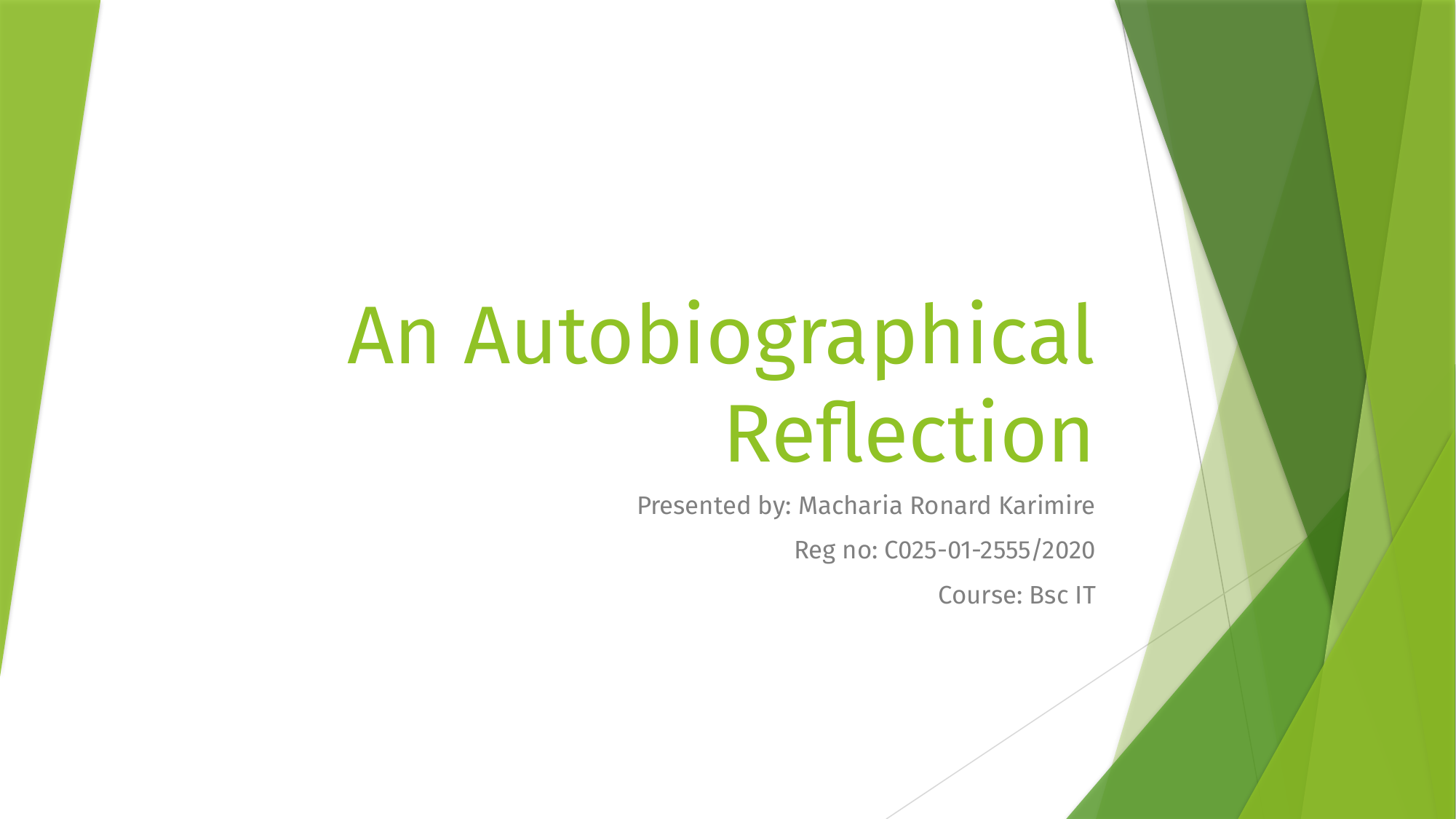

# An Autobiographical Reflection
Presented by: Macharia Ronard Karimire
Reg no: C025-01-2555/2020
Course: Bsc IT